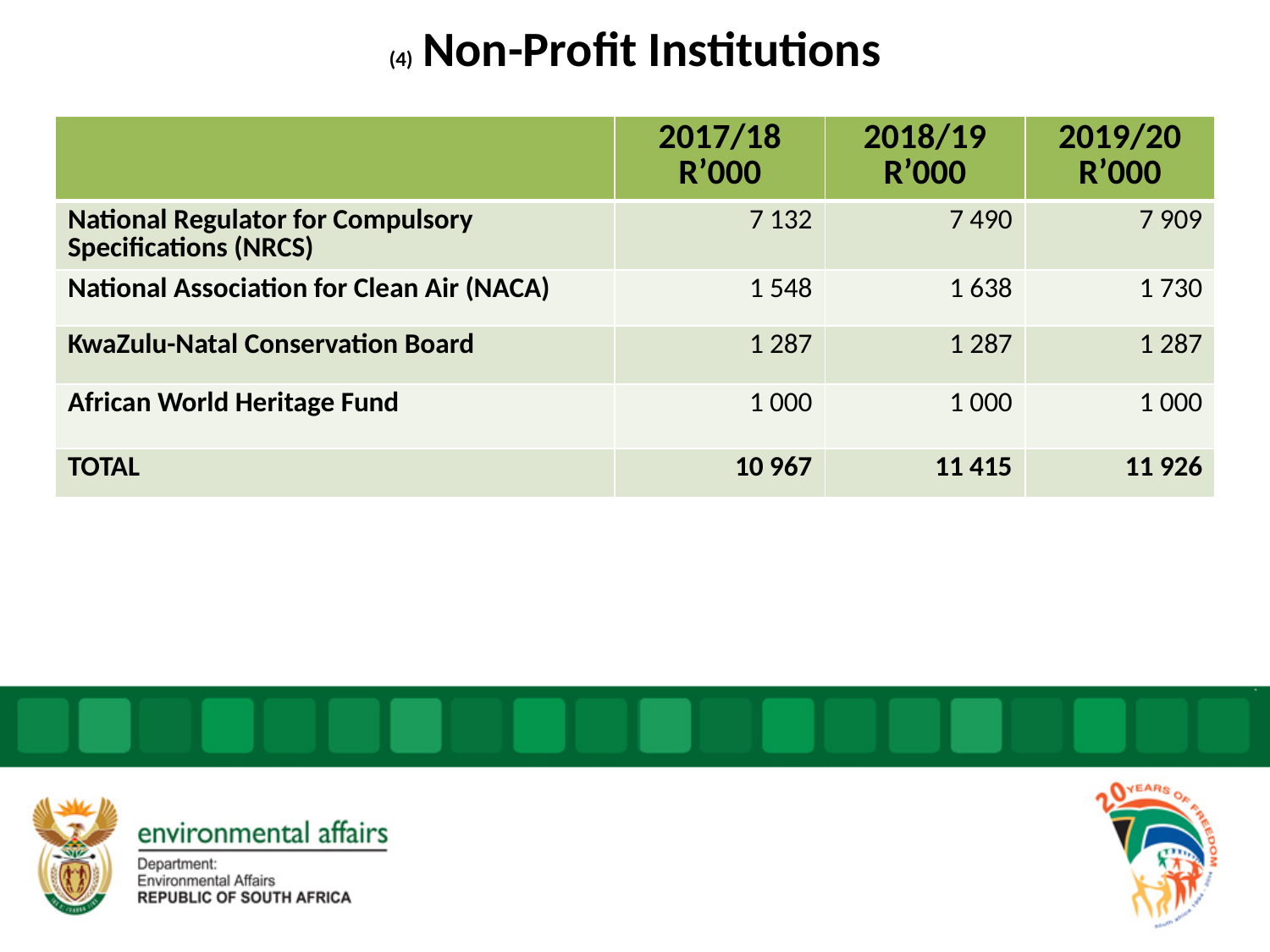

# (4)  Non-Profit Institutions

|  | 2017/18 R’000 | 2018/19 R’000 | 2019/20 R’000 |
| --- | --- | --- | --- |
| National Regulator for Compulsory Specifications (NRCS) | 7 132 | 7 490 | 7 909 |
| National Association for Clean Air (NACA) | 1 548 | 1 638 | 1 730 |
| KwaZulu-Natal Conservation Board | 1 287 | 1 287 | 1 287 |
| African World Heritage Fund | 1 000 | 1 000 | 1 000 |
| TOTAL | 10 967 | 11 415 | 11 926 |